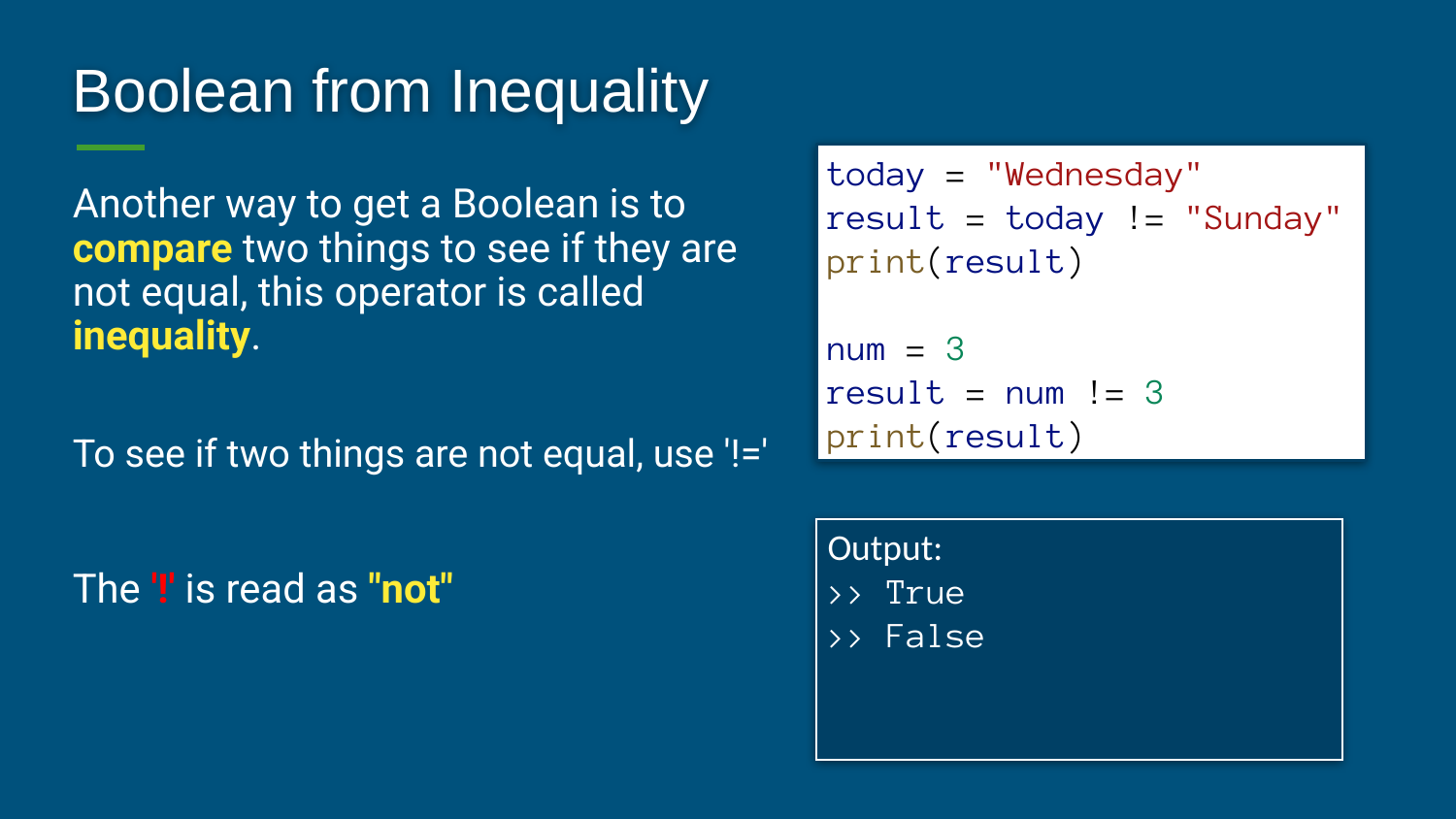

# Boolean from Inequality
today = "Wednesday"
result = today != "Sunday"
print(result)
num = 3
result = num != 3
print(result)
Another way to get a Boolean is to compare two things to see if they are not equal, this operator is called inequality.

To see if two things are not equal, use '!='

The '!' is read as "not"
Output:
>> True
>> False